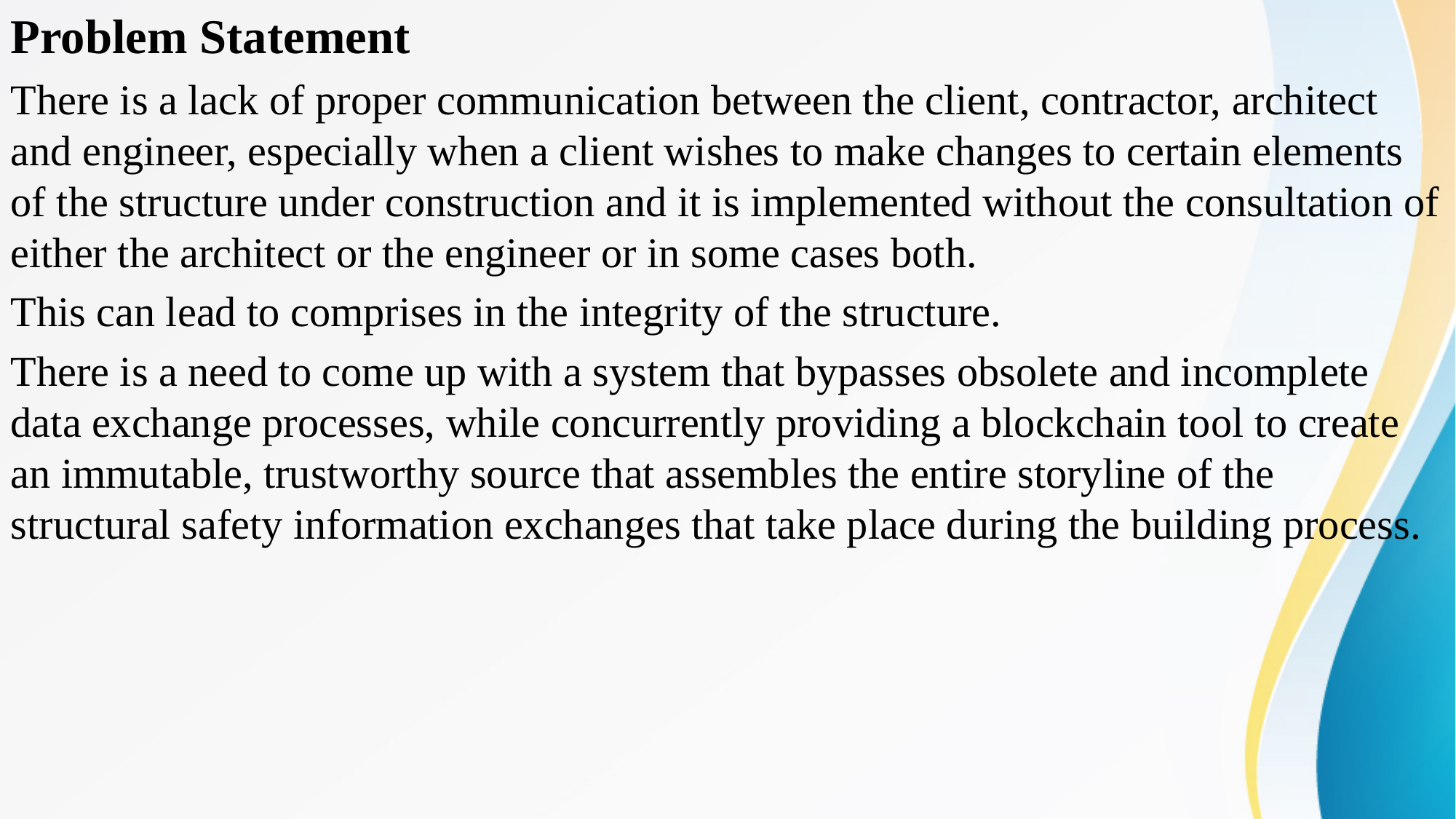

Problem Statement
There is a lack of proper communication between the client, contractor, architect and engineer, especially when a client wishes to make changes to certain elements of the structure under construction and it is implemented without the consultation of either the architect or the engineer or in some cases both.
This can lead to comprises in the integrity of the structure.
There is a need to come up with a system that bypasses obsolete and incomplete data exchange processes, while concurrently providing a blockchain tool to create an immutable, trustworthy source that assembles the entire storyline of the structural safety information exchanges that take place during the building process.